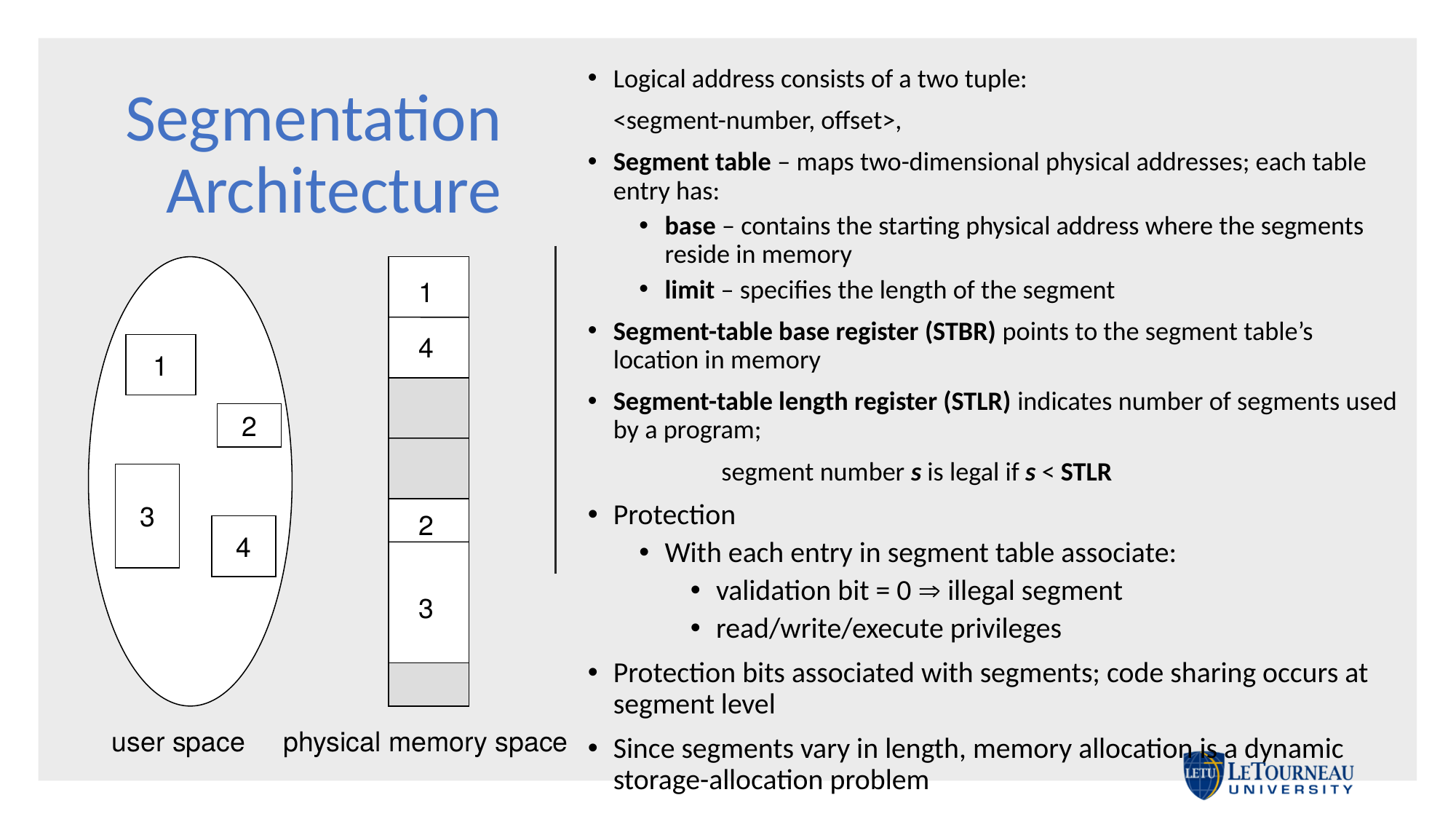

# Segmentation Architecture
Logical address consists of a two tuple:
		<segment-number, offset>,
Segment table – maps two-dimensional physical addresses; each table entry has:
base – contains the starting physical address where the segments reside in memory
limit – specifies the length of the segment
Segment-table base register (STBR) points to the segment table’s location in memory
Segment-table length register (STLR) indicates number of segments used by a program;
	                  segment number s is legal if s < STLR
Protection
With each entry in segment table associate:
validation bit = 0 ⇒ illegal segment
read/write/execute privileges
Protection bits associated with segments; code sharing occurs at segment level
Since segments vary in length, memory allocation is a dynamic storage-allocation problem

1
4

2

3

1
2
3
4
user space
physical memory space